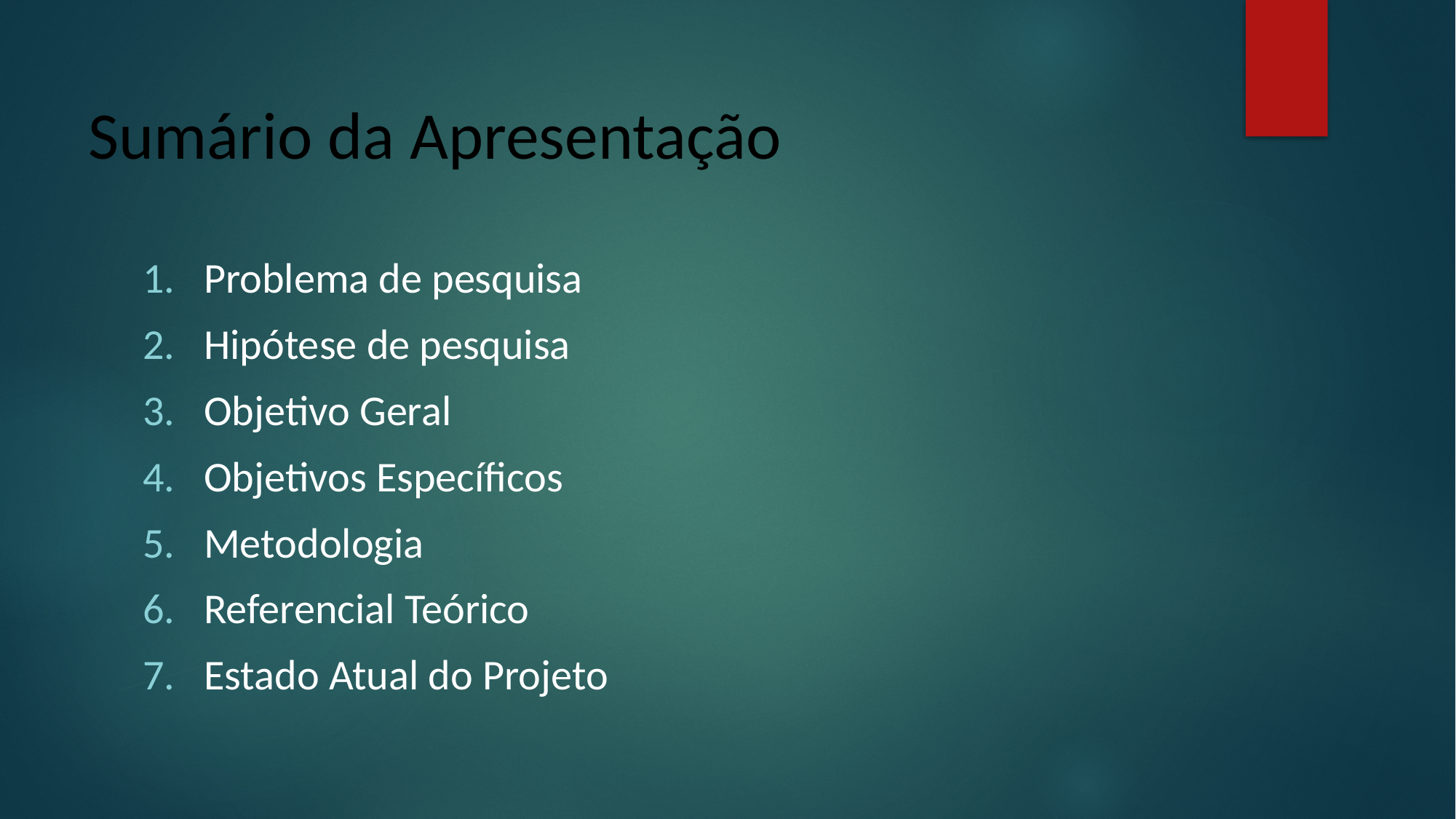

# Sumário da Apresentação
Problema de pesquisa
Hipótese de pesquisa
Objetivo Geral
Objetivos Específicos
Metodologia
Referencial Teórico
Estado Atual do Projeto